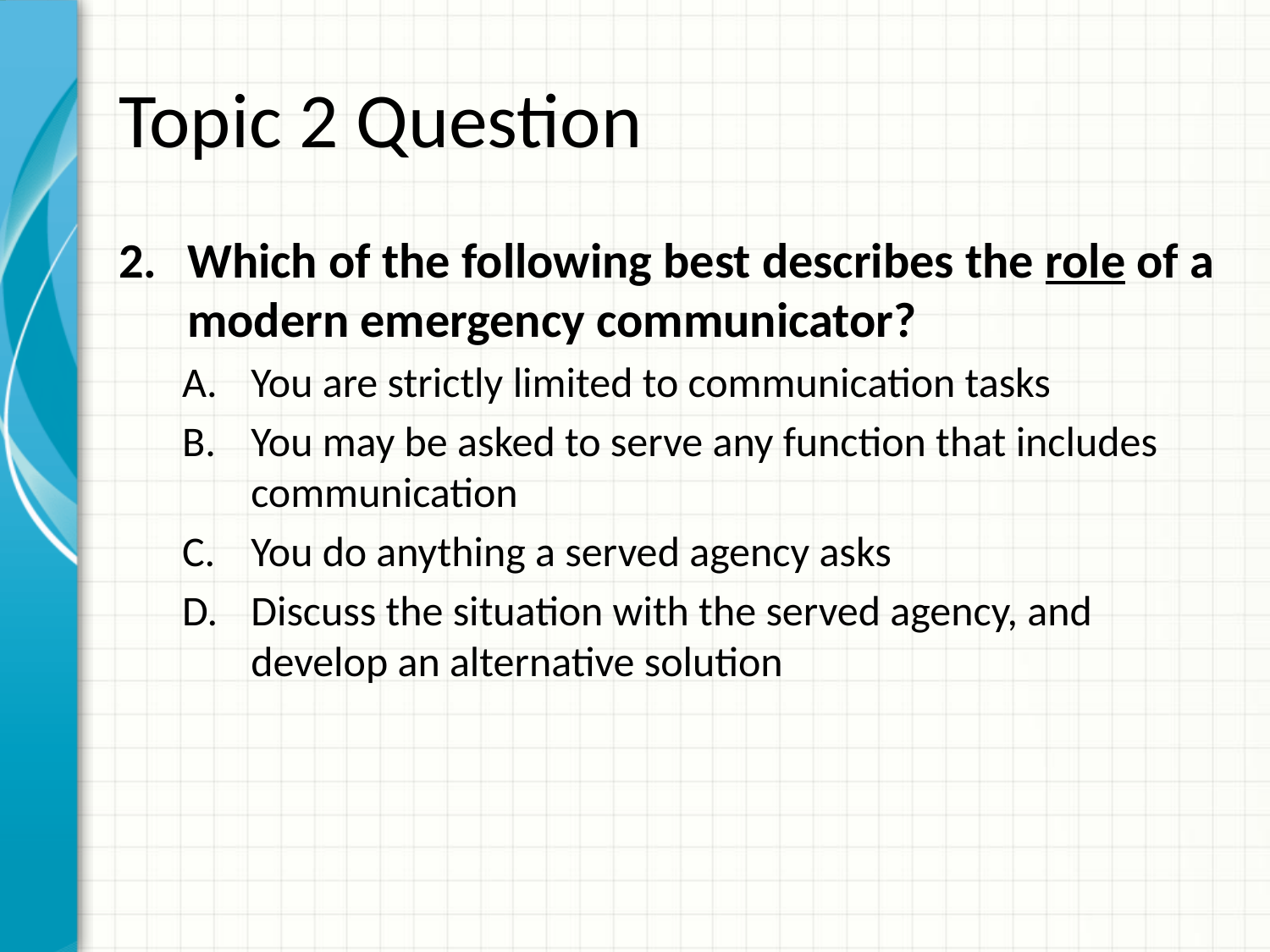

# Topic 2 Question
Which of the following best describes the role of a modern emergency communicator?
You are strictly limited to communication tasks
You may be asked to serve any function that includes communication
You do anything a served agency asks
Discuss the situation with the served agency, and develop an alternative solution